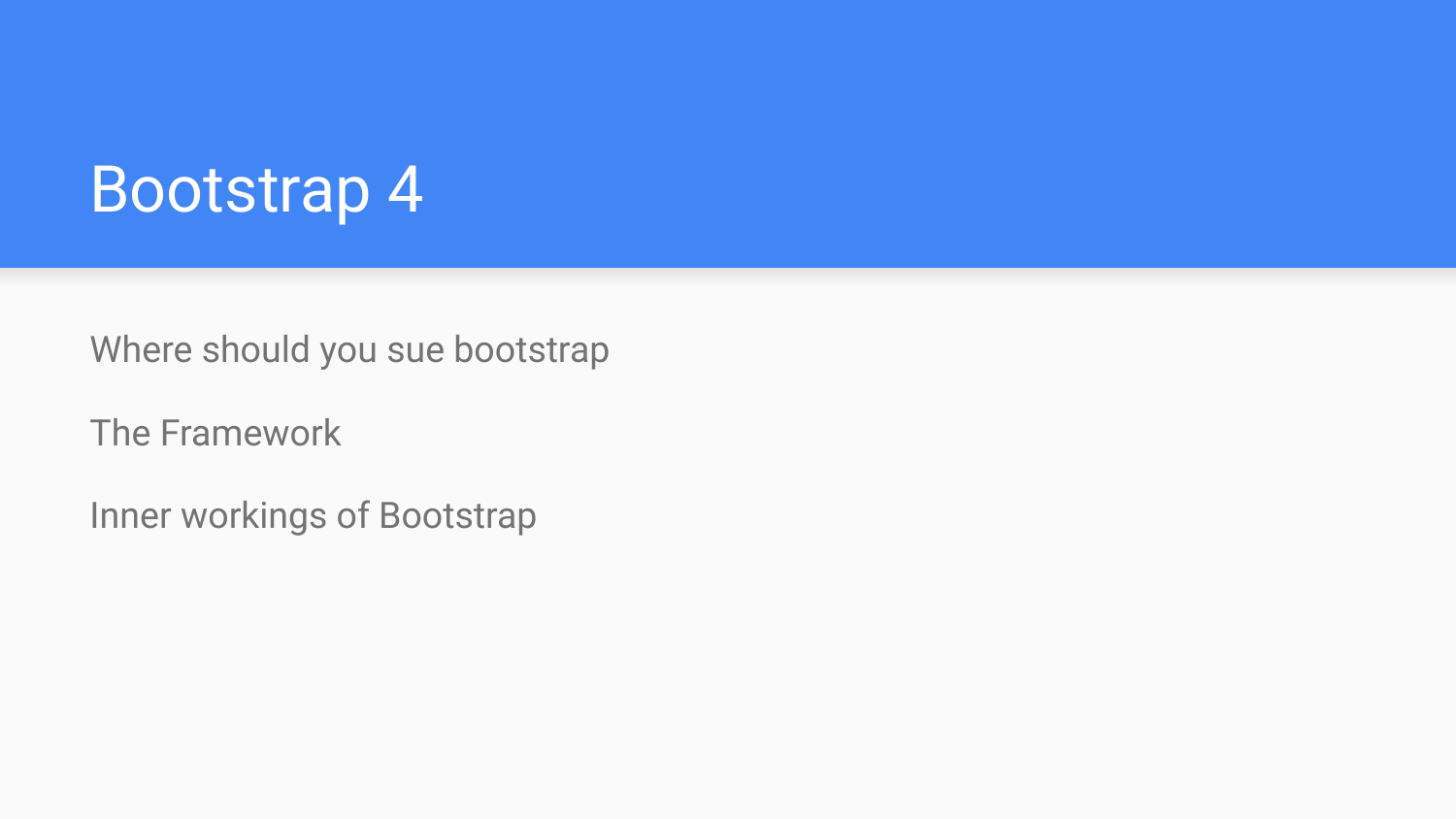

# Bootstrap 4
Where should you sue bootstrap
The Framework
Inner workings of Bootstrap